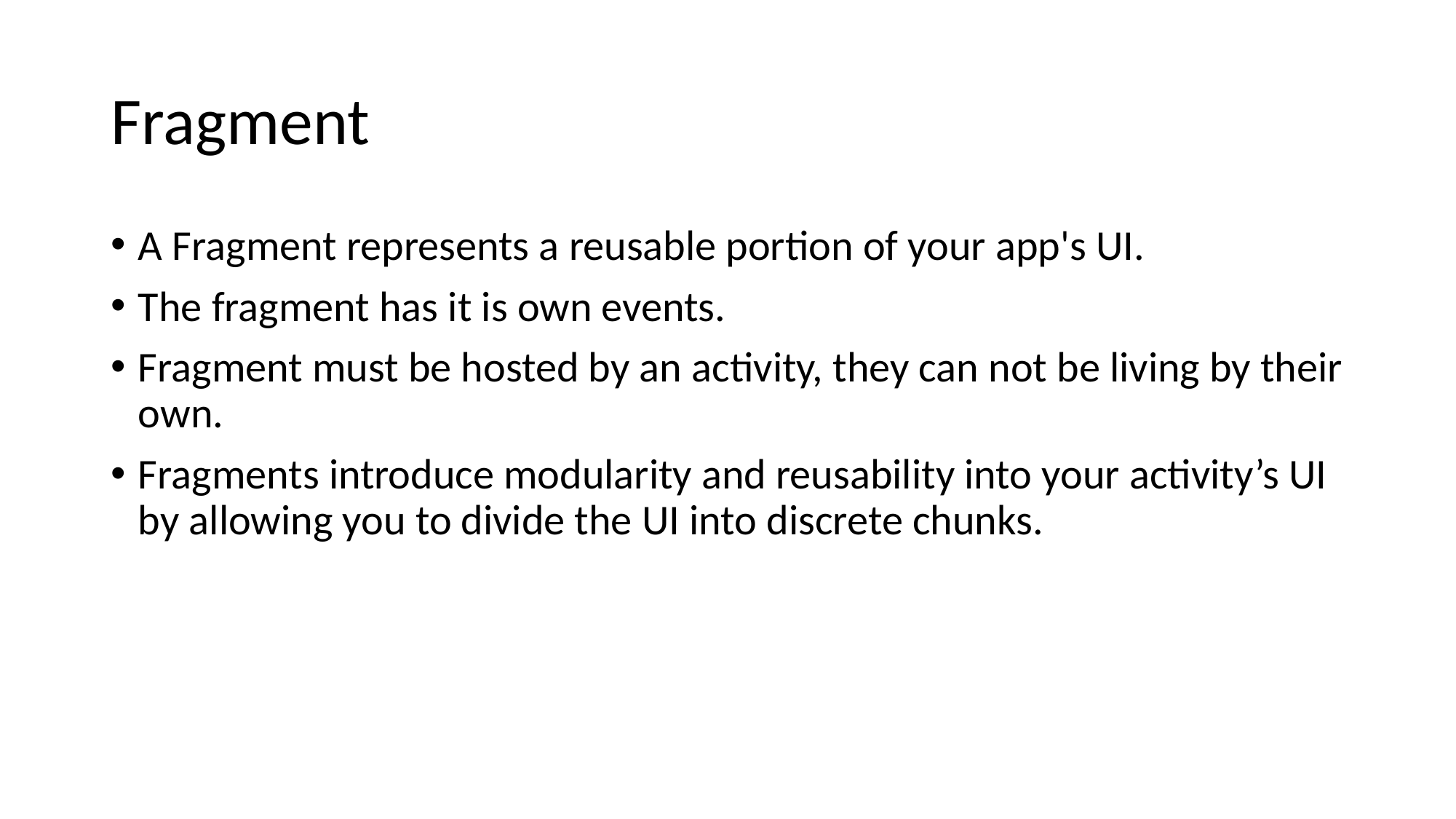

# Fragment
A Fragment represents a reusable portion of your app's UI.
The fragment has it is own events.
Fragment must be hosted by an activity, they can not be living by their own.
Fragments introduce modularity and reusability into your activity’s UI by allowing you to divide the UI into discrete chunks.